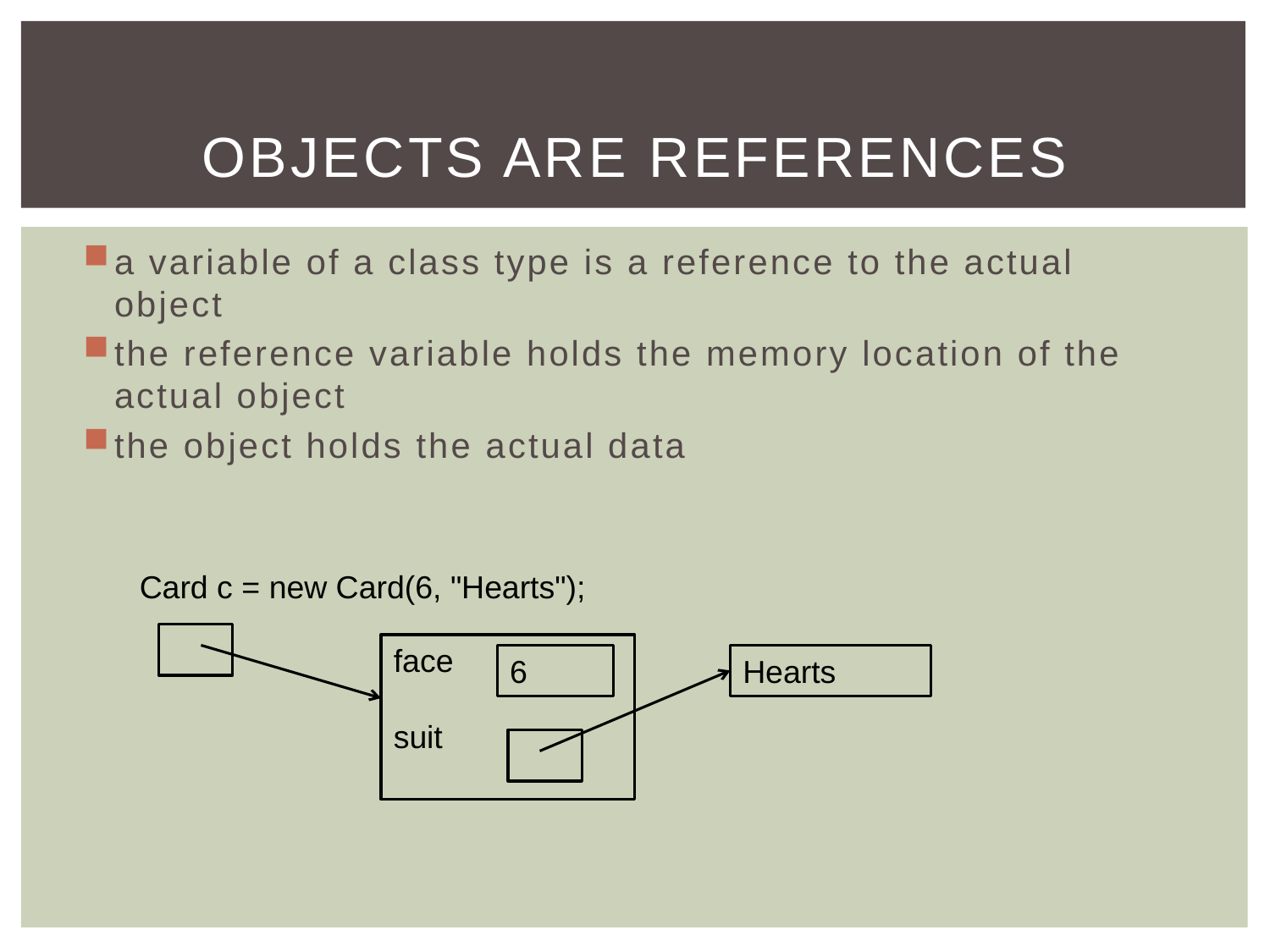

# Objects are references
a variable of a class type is a reference to the actual object
the reference variable holds the memory location of the actual object
the object holds the actual data

Card c = new Card(6, "Hearts");

face

suit

6
Hearts